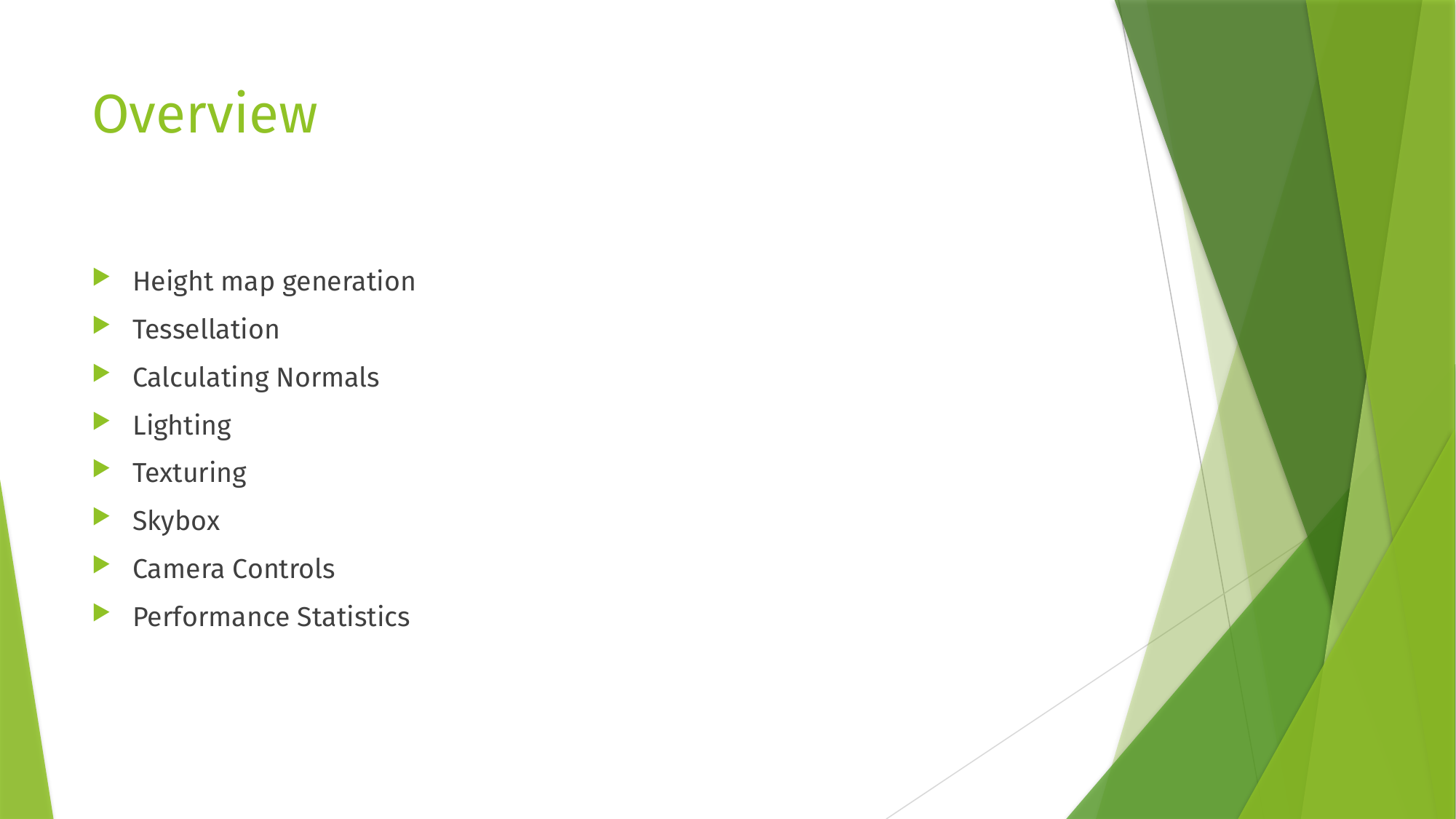

# Overview
Height map generation
Tessellation
Calculating Normals
Lighting
Texturing
Skybox
Camera Controls
Performance Statistics